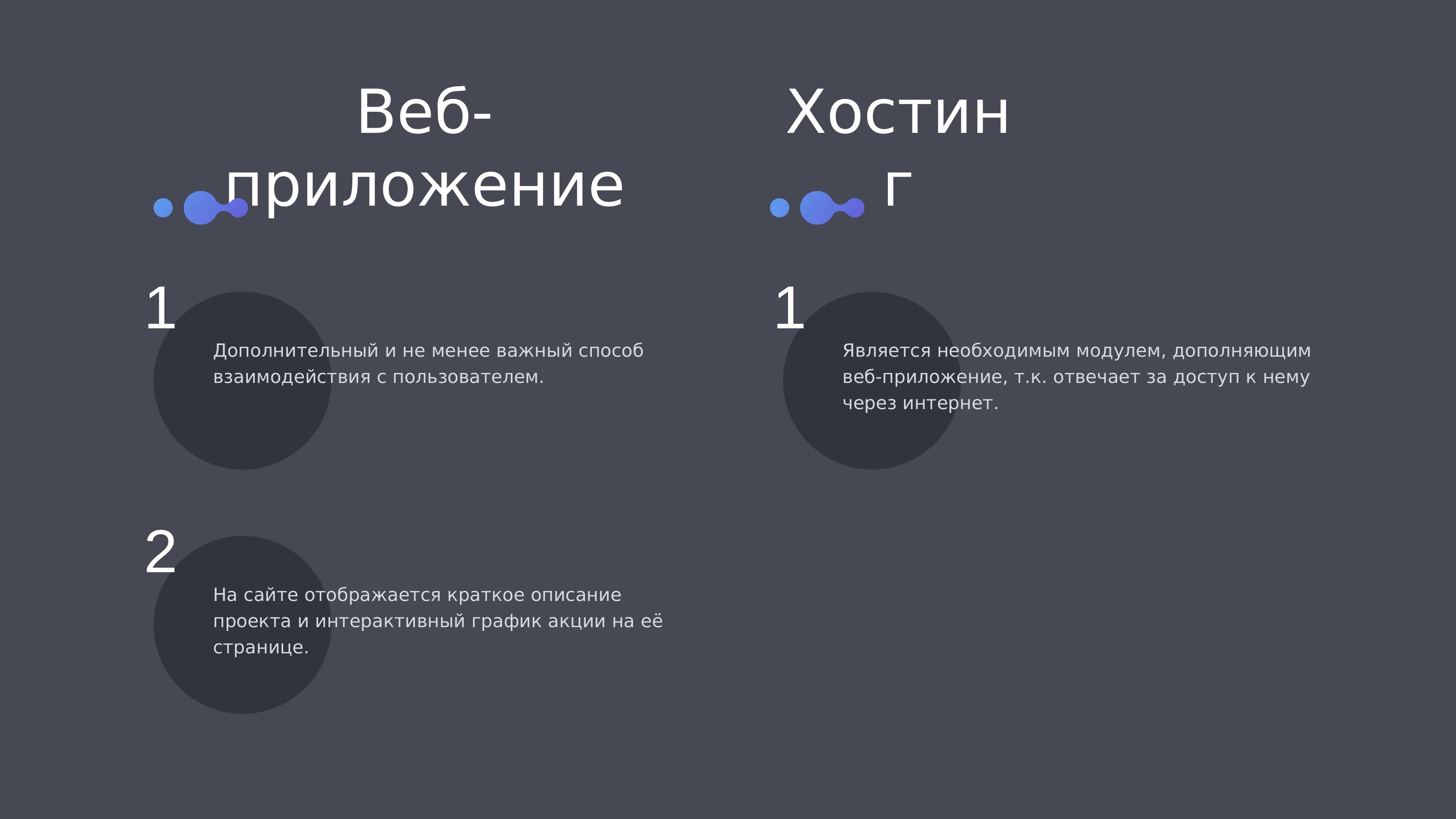

Хостинг
Веб-приложение

1
1

Дополнительный и не менее важный способ взаимодействия с пользователем.
Является необходимым модулем, дополняющим веб-приложение, т.к. отвечает за доступ к нему через интернет.
2

На сайте отображается краткое описание проекта и интерактивный график акции на её странице.